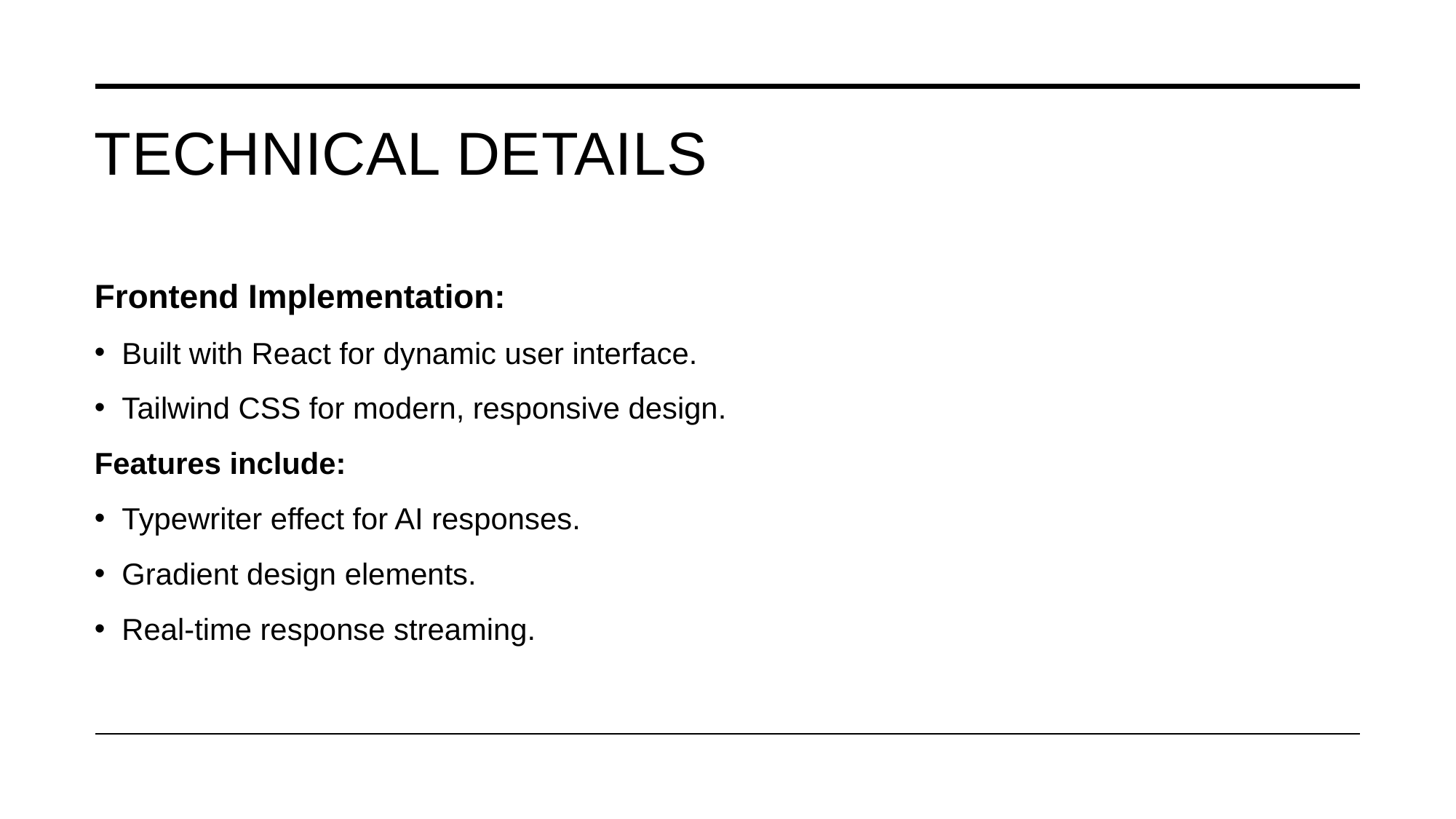

# Technical Details
Frontend Implementation:
Built with React for dynamic user interface.
Tailwind CSS for modern, responsive design.
Features include:
Typewriter effect for AI responses.
Gradient design elements.
Real-time response streaming.